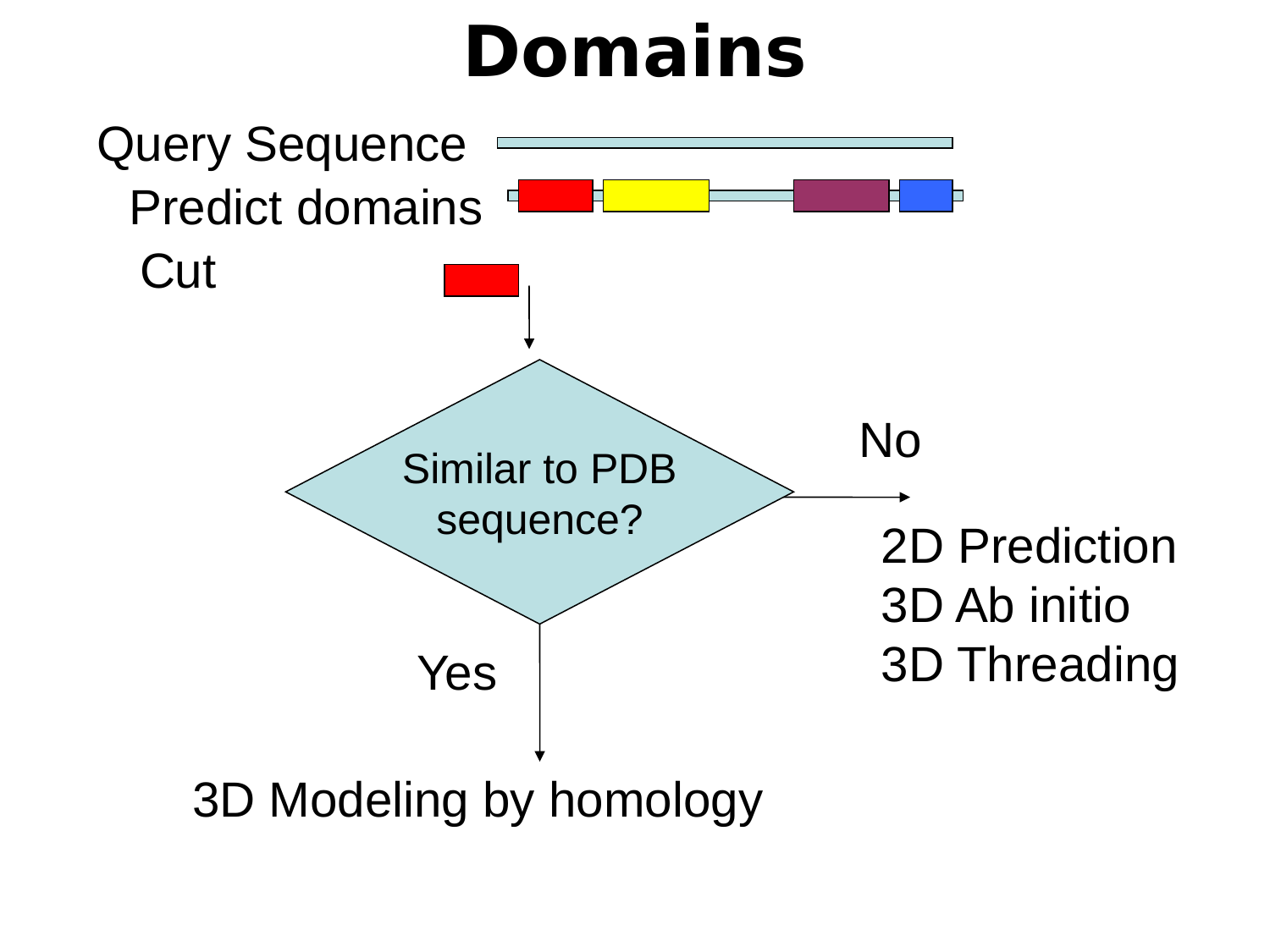

Domains
Query Sequence

Predict domains

Cut

Similar to PDB
sequence?
No

2D Prediction
3D Ab initio
3D Threading

Yes
3D Modeling by homology